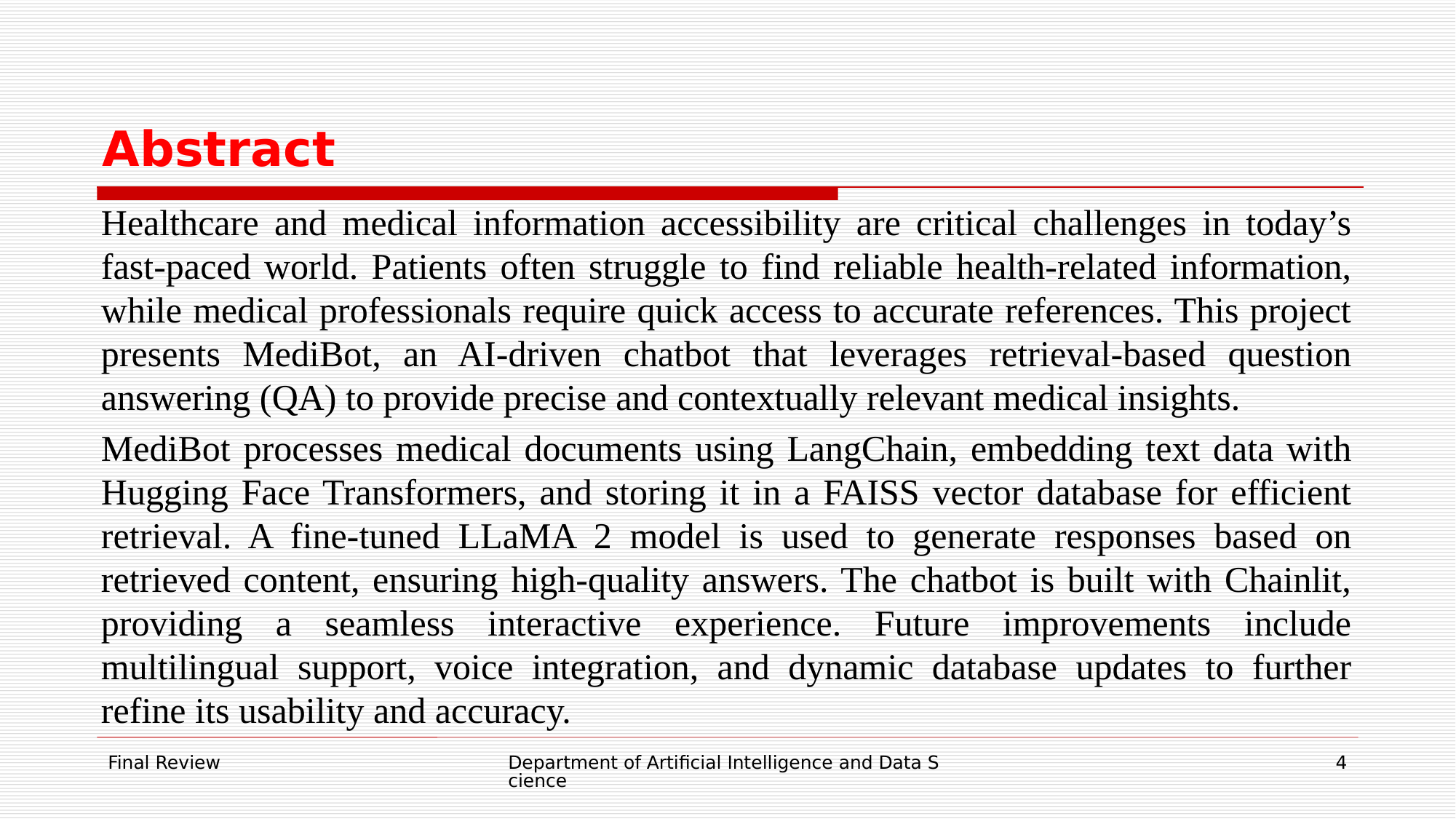

# Abstract
Healthcare and medical information accessibility are critical challenges in today’s fast-paced world. Patients often struggle to find reliable health-related information, while medical professionals require quick access to accurate references. This project presents MediBot, an AI-driven chatbot that leverages retrieval-based question answering (QA) to provide precise and contextually relevant medical insights.
MediBot processes medical documents using LangChain, embedding text data with Hugging Face Transformers, and storing it in a FAISS vector database for efficient retrieval. A fine-tuned LLaMA 2 model is used to generate responses based on retrieved content, ensuring high-quality answers. The chatbot is built with Chainlit, providing a seamless interactive experience. Future improvements include multilingual support, voice integration, and dynamic database updates to further refine its usability and accuracy.

Final Review
Department of Artificial Intelligence and Data Science
4